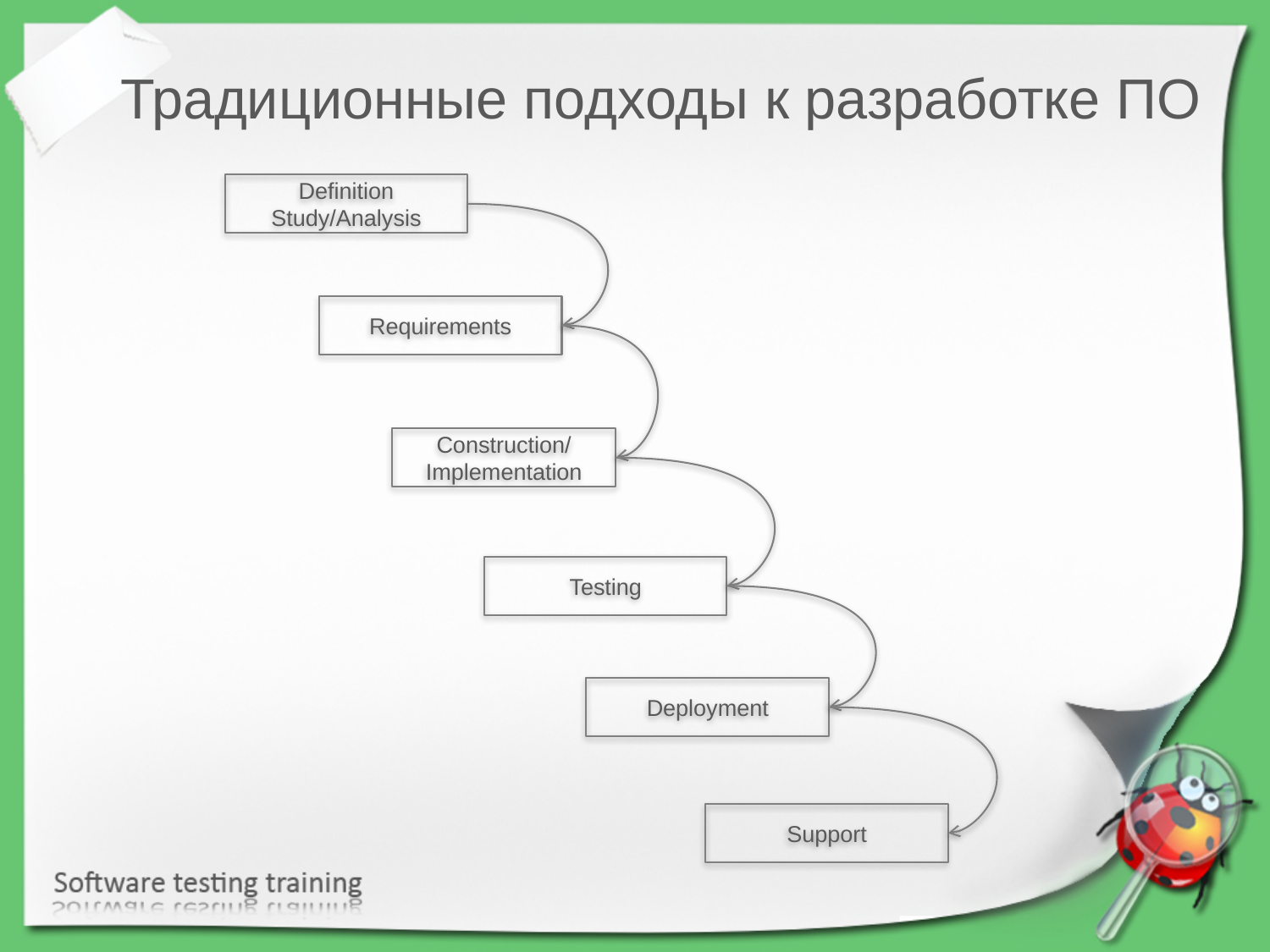

Традиционные подходы к разработке ПО
Definition Study/Analysis
Requirements
Construction/
Implementation
Testing
Deployment
Support